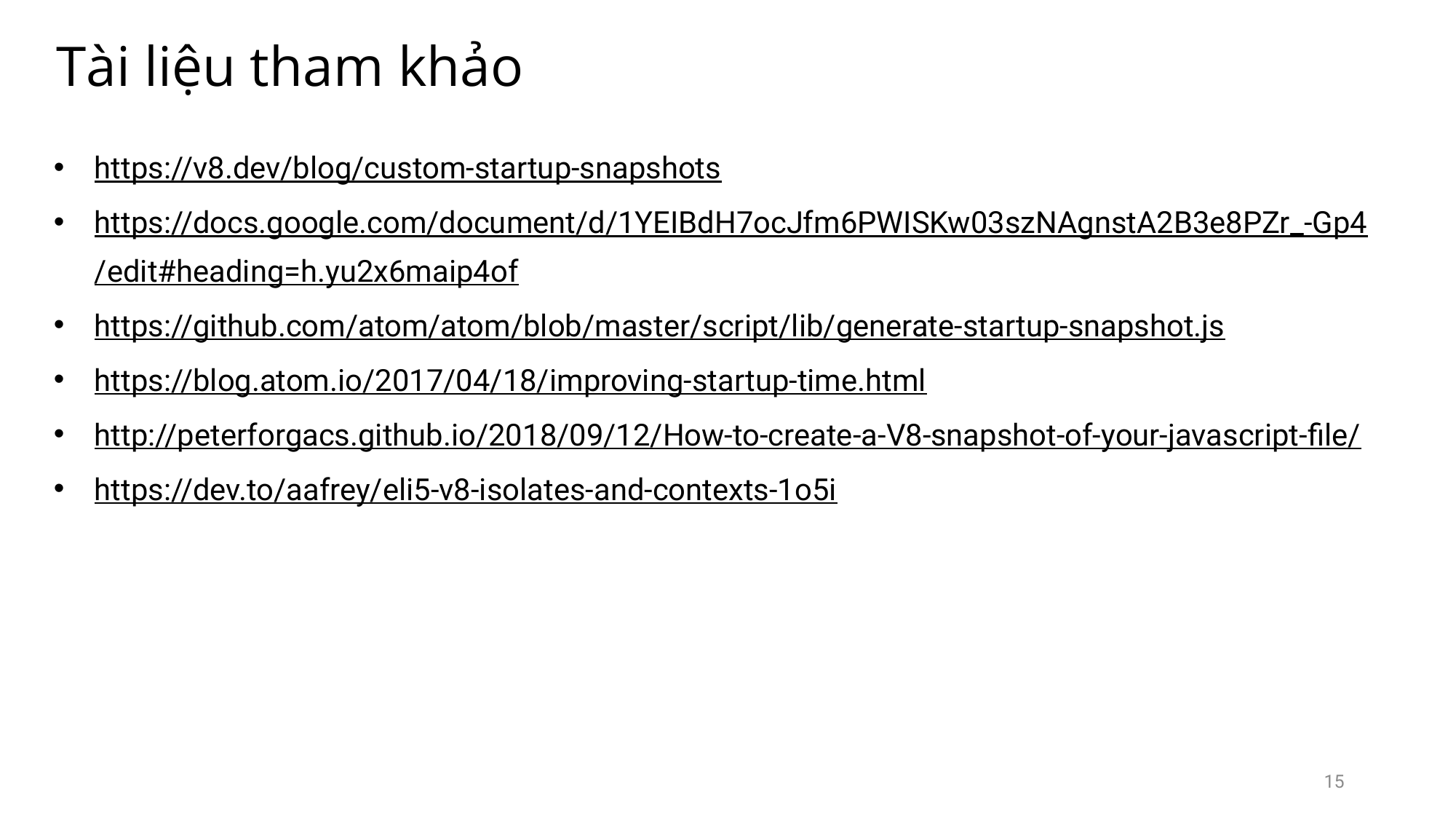

Tài liệu tham khảo
https://v8.dev/blog/custom-startup-snapshots
https://docs.google.com/document/d/1YEIBdH7ocJfm6PWISKw03szNAgnstA2B3e8PZr_-Gp4/edit#heading=h.yu2x6maip4of
https://github.com/atom/atom/blob/master/script/lib/generate-startup-snapshot.js
https://blog.atom.io/2017/04/18/improving-startup-time.html
http://peterforgacs.github.io/2018/09/12/How-to-create-a-V8-snapshot-of-your-javascript-file/
https://dev.to/aafrey/eli5-v8-isolates-and-contexts-1o5i
15